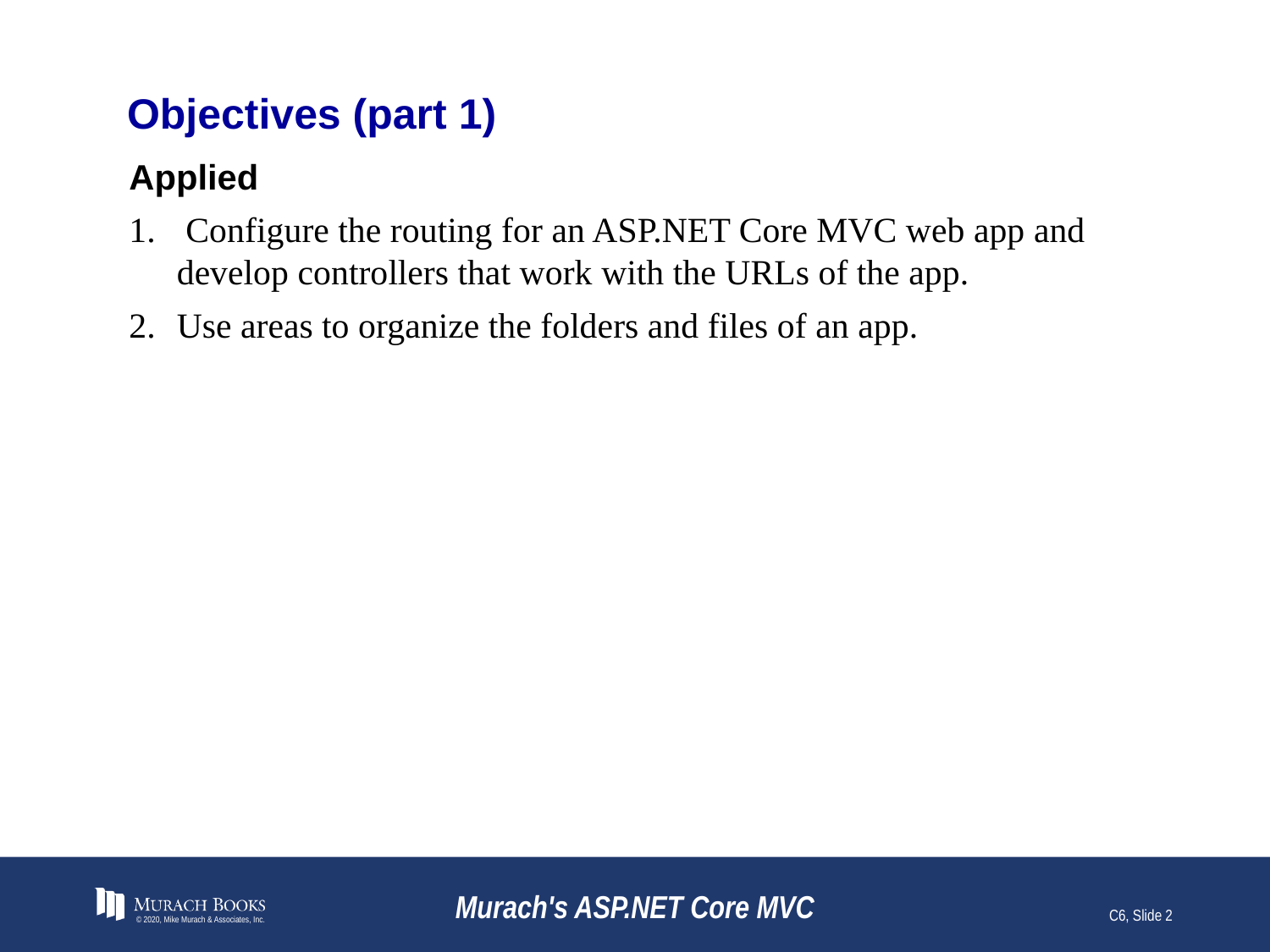

# Objectives (part 1)
Applied
 Configure the routing for an ASP.NET Core MVC web app and develop controllers that work with the URLs of the app.
Use areas to organize the folders and files of an app.

© 2020, Mike Murach & Associates, Inc.
Murach's ASP.NET Core MVC

C6, Slide 2